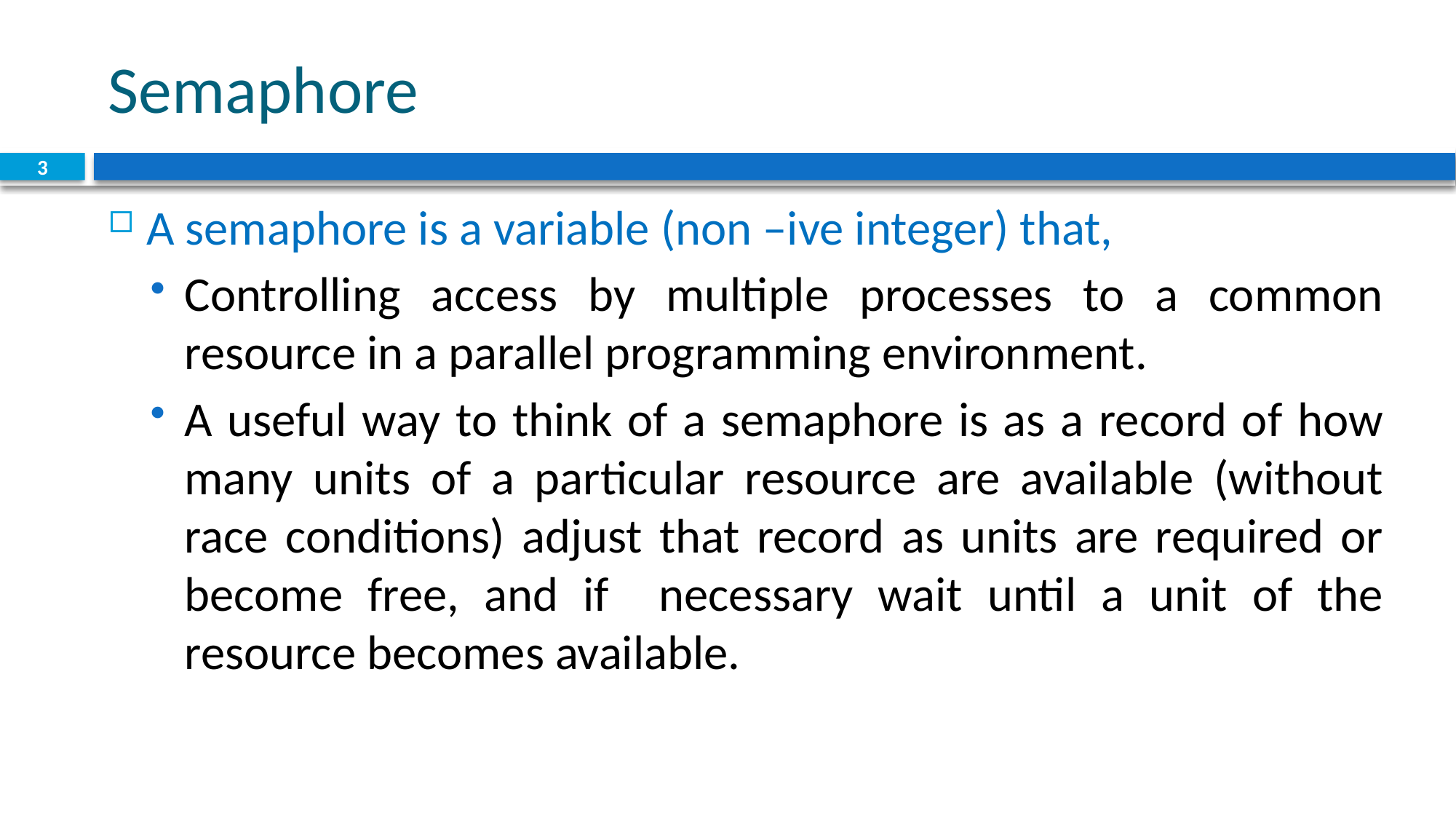

# Semaphore
3
A semaphore is a variable (non –ive integer) that,
Controlling access by multiple processes to a common resource in a parallel programming environment.
A useful way to think of a semaphore is as a record of how many units of a particular resource are available (without race conditions) adjust that record as units are required or become free, and if  necessary wait until a unit of the resource becomes available.